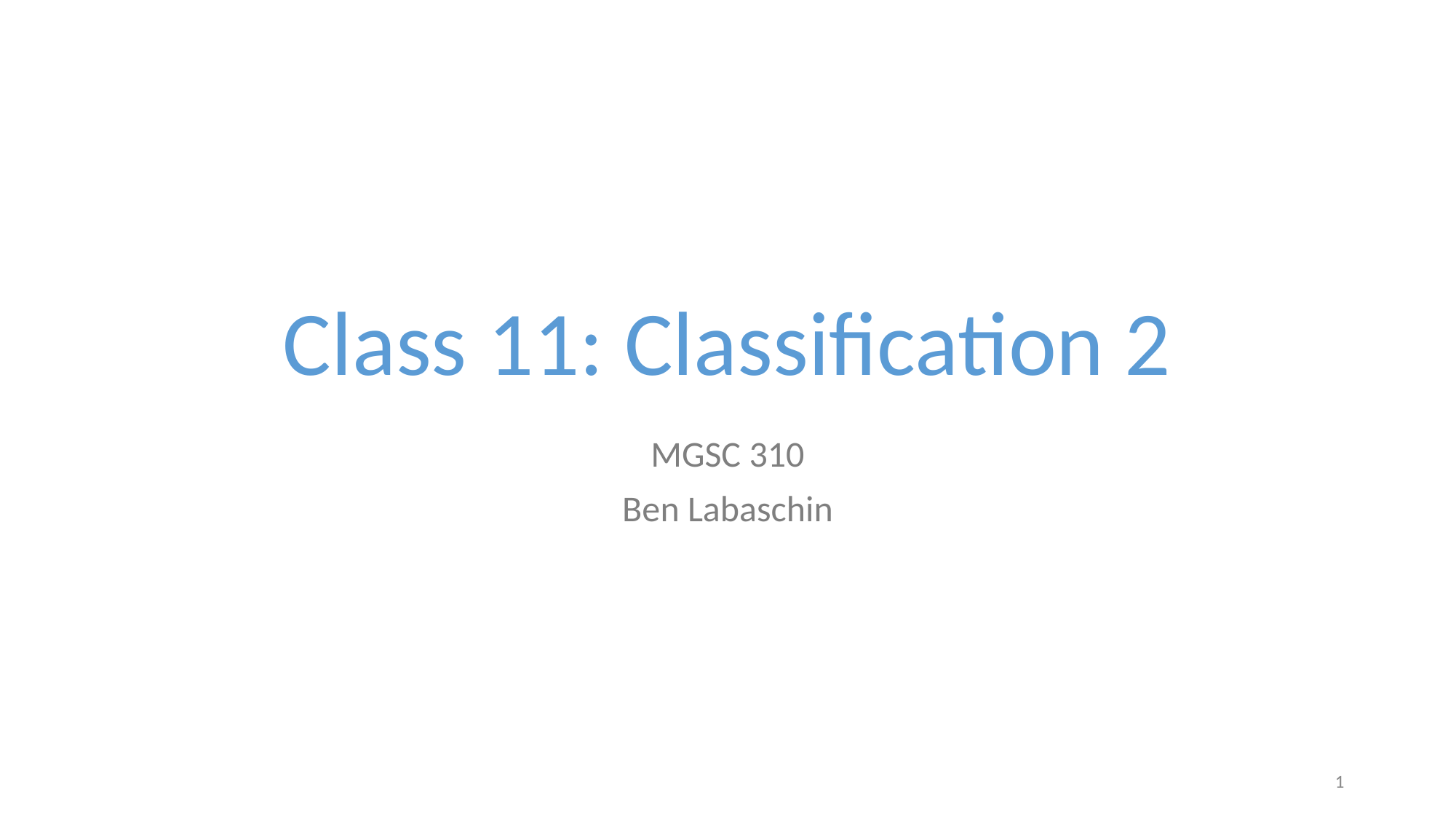

# Class 11: Classification 2
MGSC 310
Ben Labaschin
1